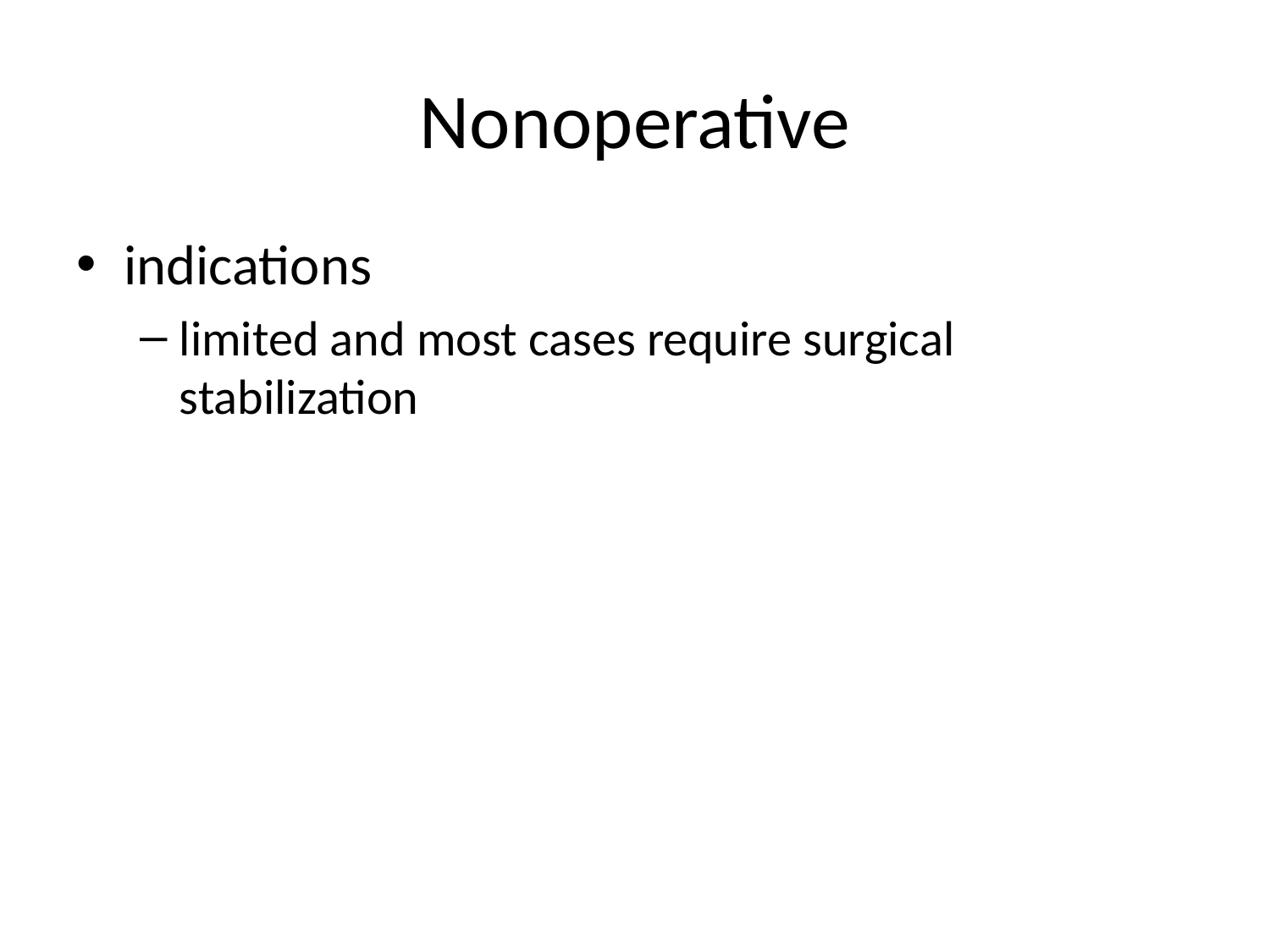

# Nonoperative
indications
limited and most cases require surgical stabilization